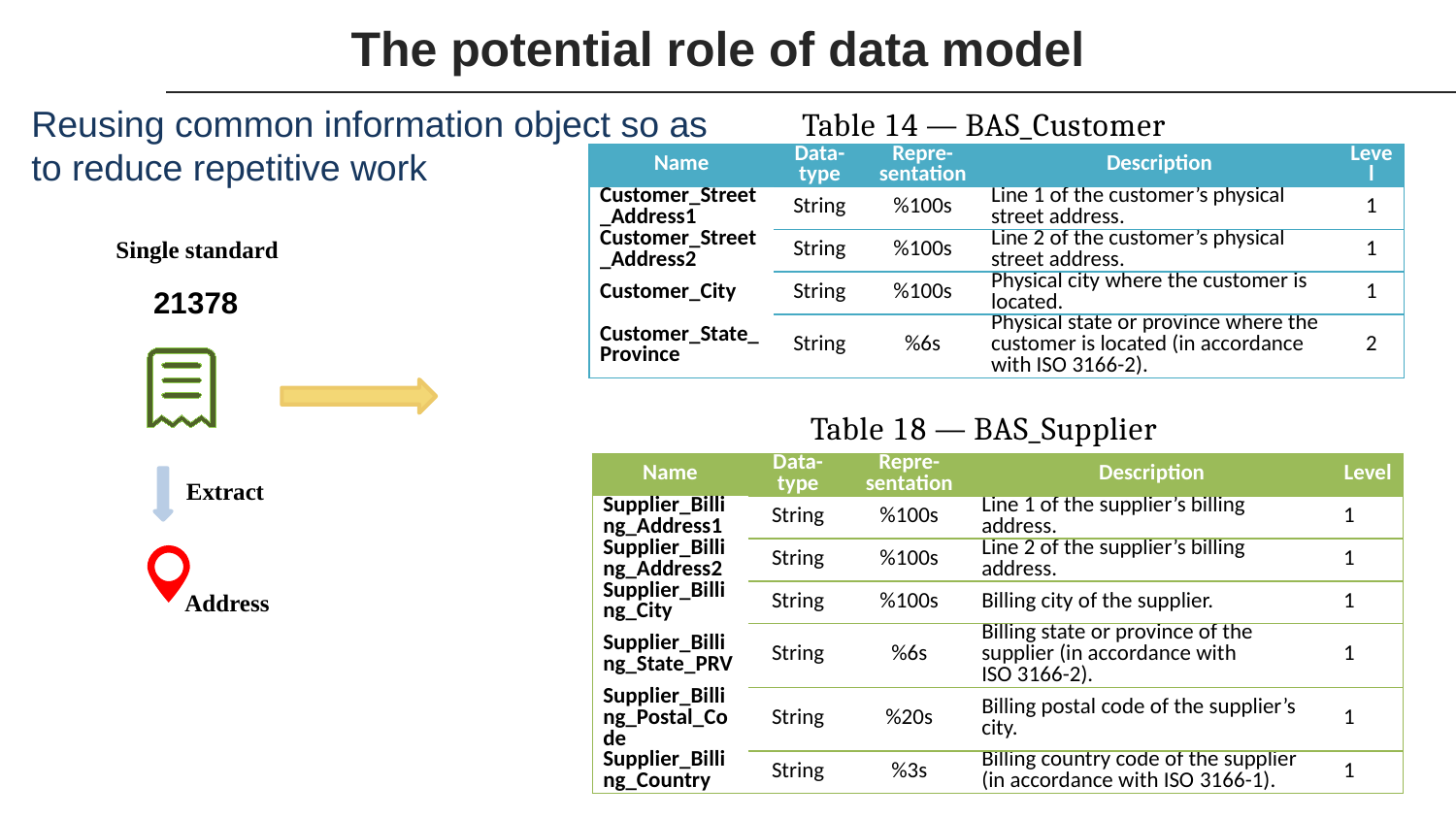

The potential role of data model
Reusing common information object so as to reduce repetitive work
Table 14 — BAS_Customer
| Name | Data- type | Repre- sentation | Description | Level |
| --- | --- | --- | --- | --- |
| Customer\_Street\_Address1 | String | %100s | Line 1 of the customer’s physical street address. | 1 |
| Customer\_Street\_Address2 | String | %100s | Line 2 of the customer’s physical street address. | 1 |
| Customer\_City | String | %100s | Physical city where the customer is located. | 1 |
| Customer\_State\_Province | String | %6s | Physical state or province where the customer is located (in accordance with ISO 3166-2). | 2 |
Single standard
21378

Table 18 — BAS_Supplier
| Name | Data- type | Repre- sentation | Description | Level |
| --- | --- | --- | --- | --- |
| Supplier\_Billing\_Address1 | String | %100s | Line 1 of the supplier’s billing address. | 1 |
| Supplier\_Billing\_Address2 | String | %100s | Line 2 of the supplier’s billing address. | 1 |
| Supplier\_Billing\_City | String | %100s | Billing city of the supplier. | 1 |
| Supplier\_Billing\_State\_PRV | String | %6s | Billing state or province of the supplier (in accordance with ISO 3166-2). | 1 |
| Supplier\_Billing\_Postal\_Code | String | %20s | Billing postal code of the supplier’s city. | 1 |
| Supplier\_Billing\_Country | String | %3s | Billing country code of the supplier (in accordance with ISO 3166-1). | 1 |
Extract

Address